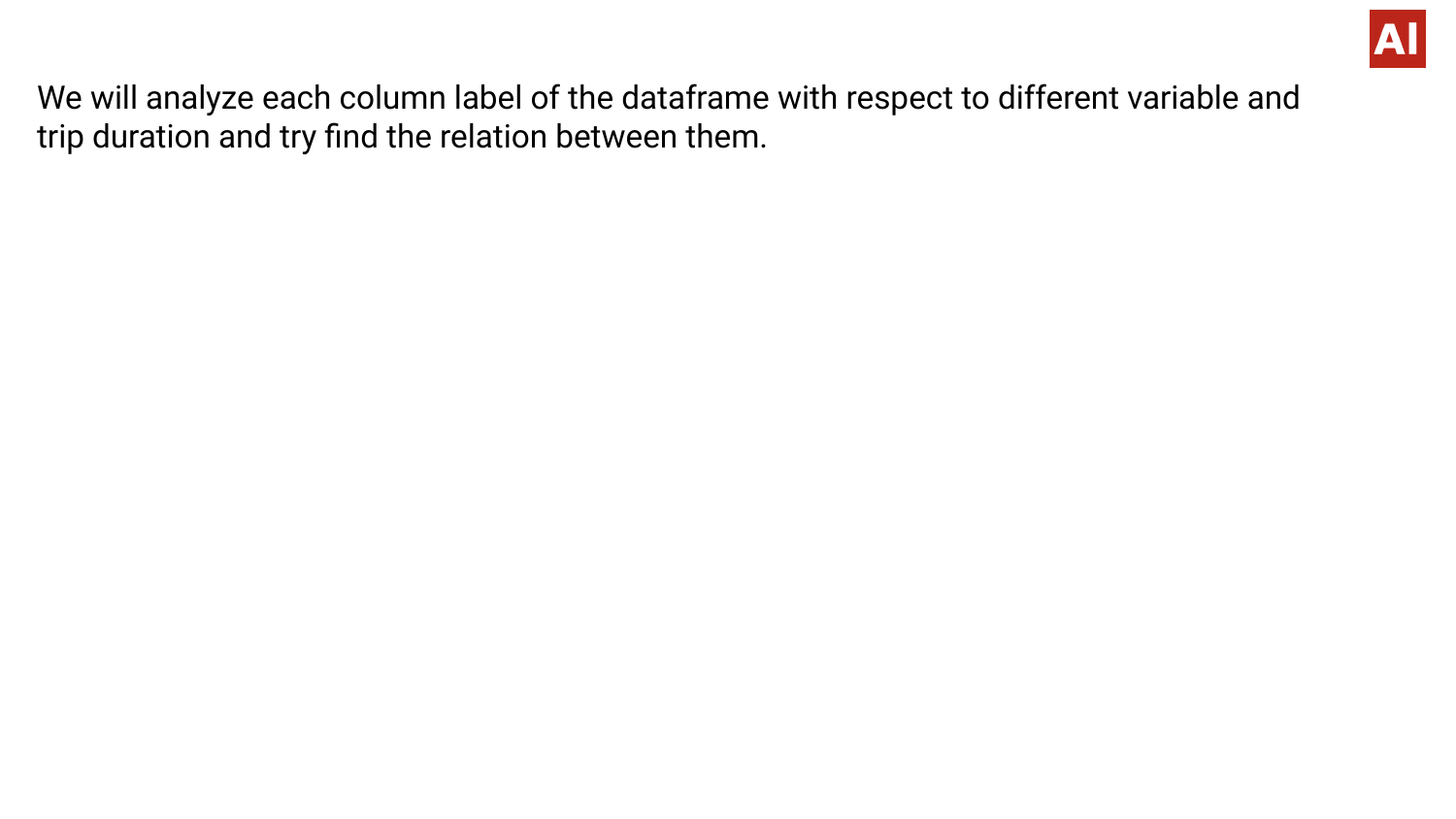

We will analyze each column label of the dataframe with respect to different variable and trip duration and try find the relation between them.